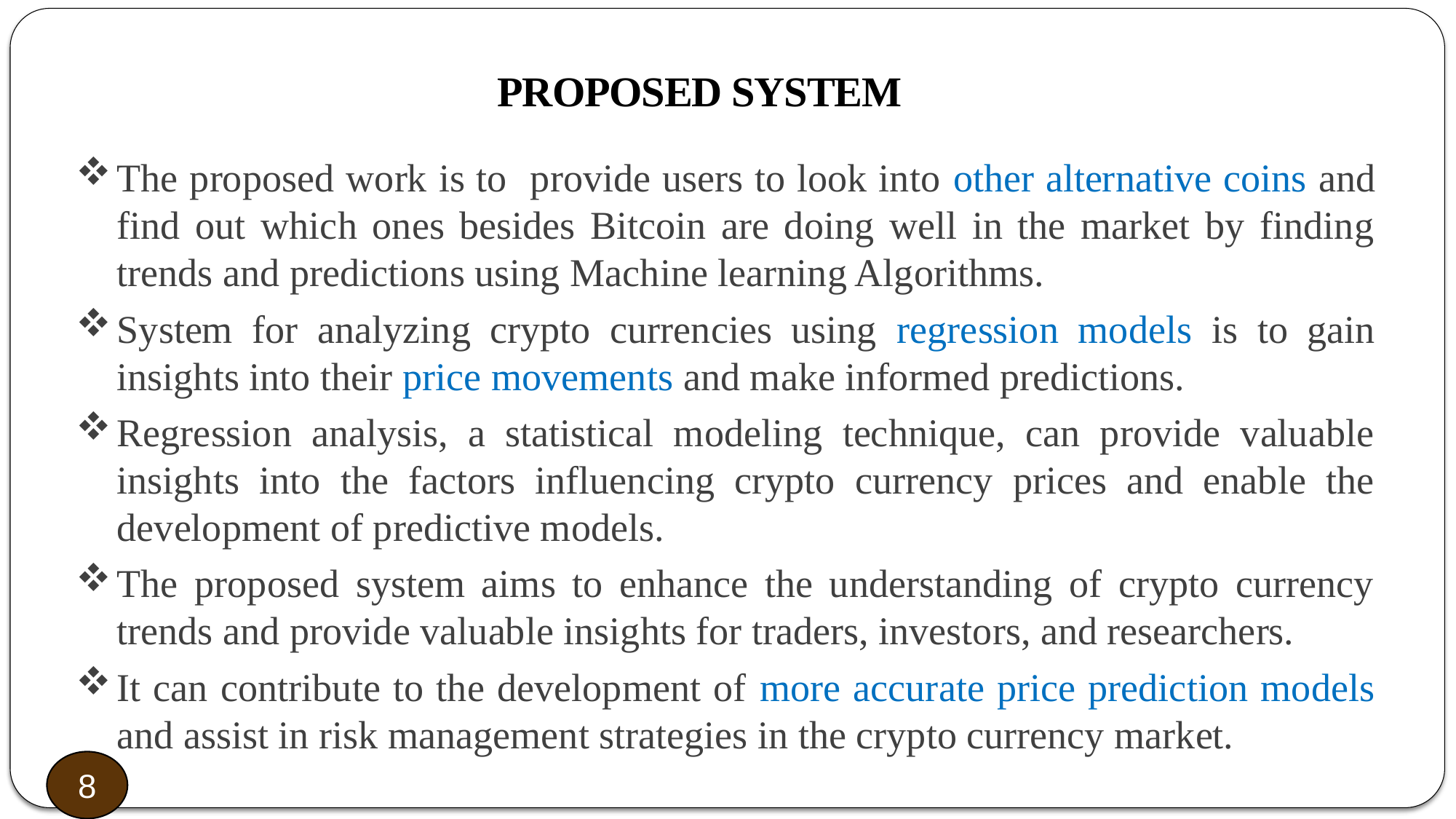

PROPOSED SYSTEM
The proposed work is to  provide users to look into other alternative coins and find out which ones besides Bitcoin are doing well in the market by finding trends and predictions using Machine learning Algorithms.
System for analyzing crypto currencies using regression models is to gain insights into their price movements and make informed predictions.
Regression analysis, a statistical modeling technique, can provide valuable insights into the factors influencing crypto currency prices and enable the development of predictive models.
The proposed system aims to enhance the understanding of crypto currency trends and provide valuable insights for traders, investors, and researchers.
It can contribute to the development of more accurate price prediction models and assist in risk management strategies in the crypto currency market.
9
8